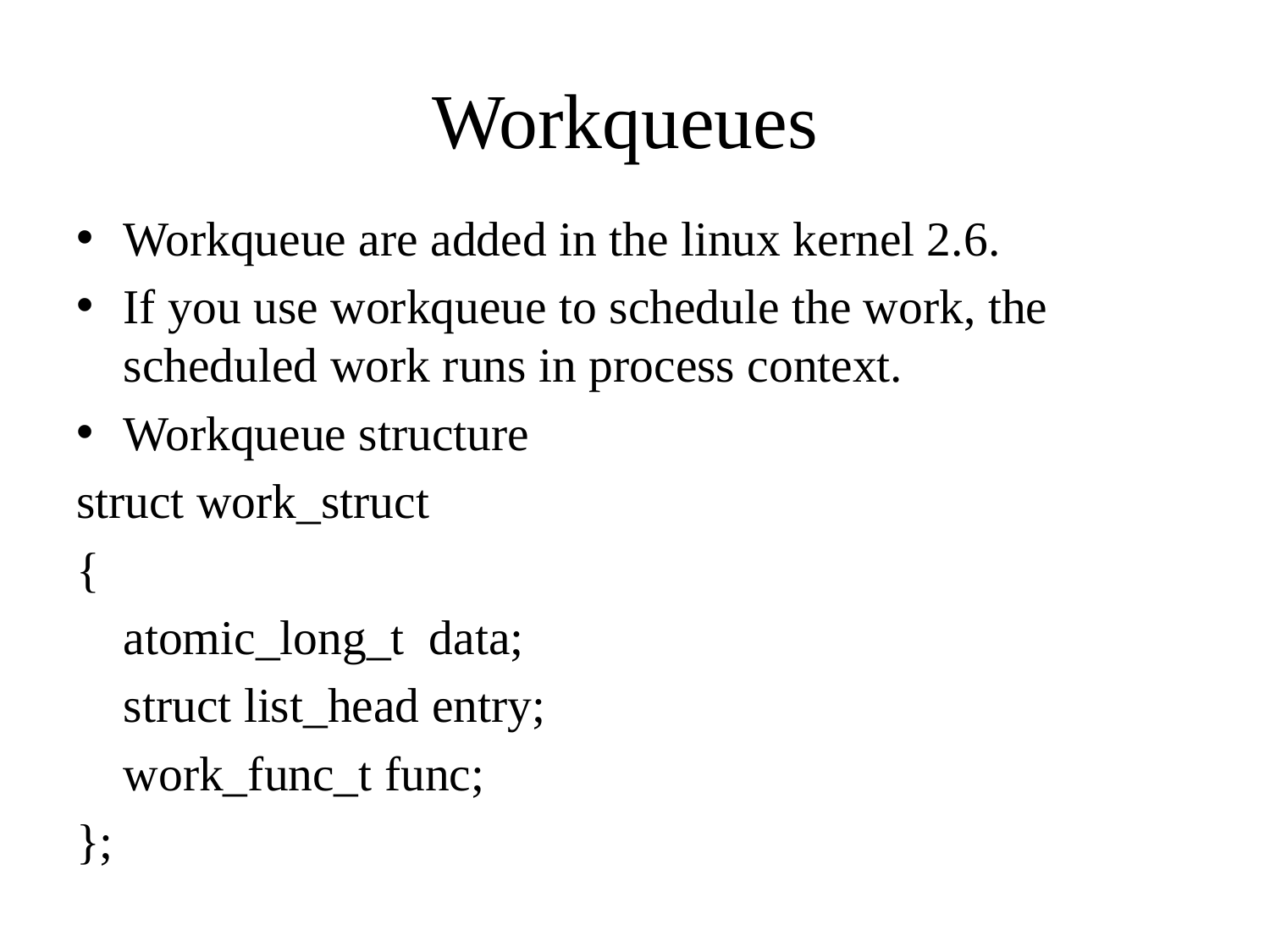

# Workqueues
Workqueue are added in the linux kernel 2.6.
If you use workqueue to schedule the work, the scheduled work runs in process context.
Workqueue structure
struct work_struct
{
	atomic_long_t  data;
	struct list_head entry;
	work_func_t func;
};